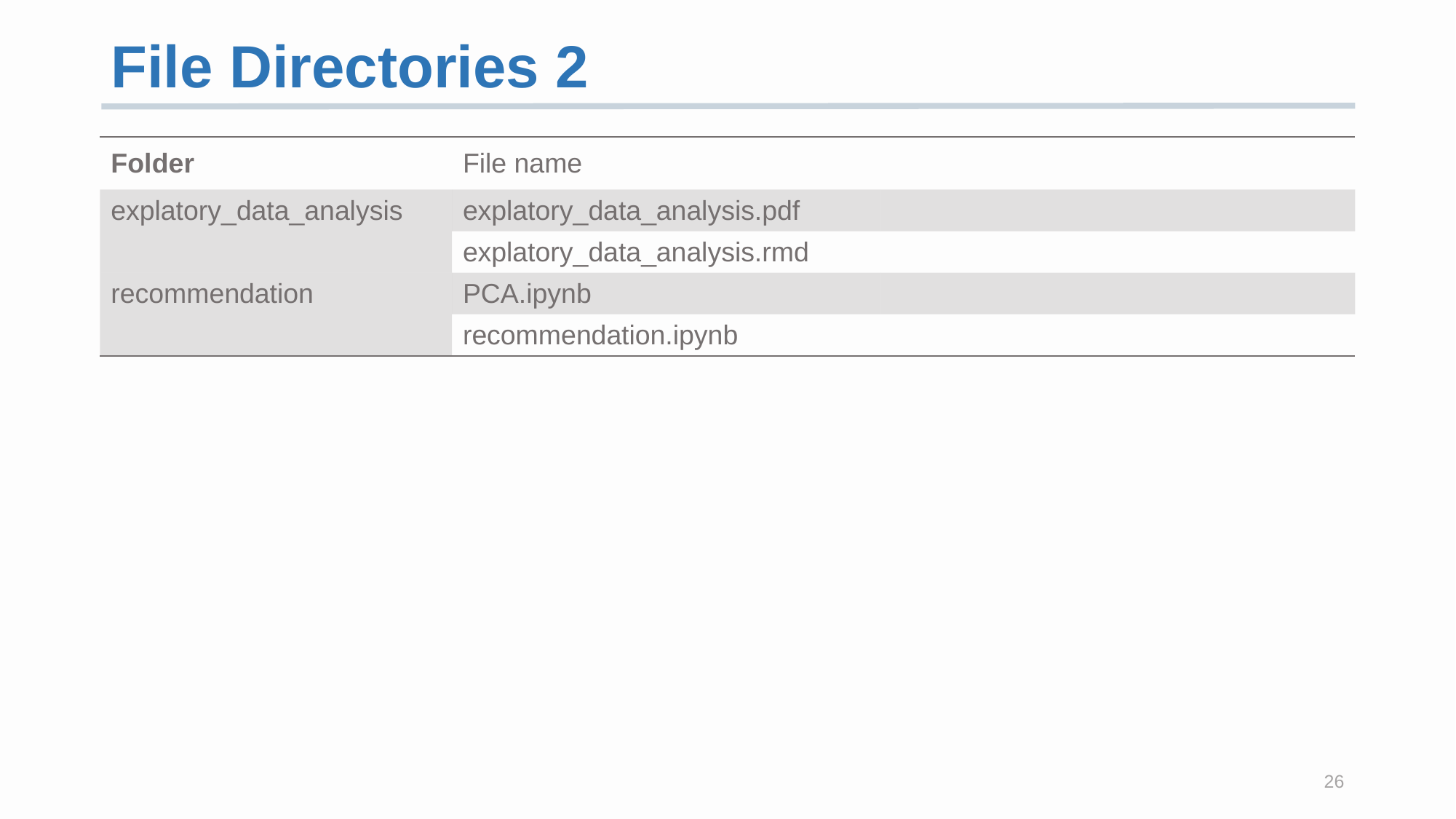

# File Directories 2
| Folder | File name |  |
| --- | --- | --- |
| explatory\_data\_analysis | explatory\_data\_analysis.pdf |  |
|  | explatory\_data\_analysis.rmd |  |
| recommendation | PCA.ipynb |  |
|  | recommendation.ipynb |  |
26